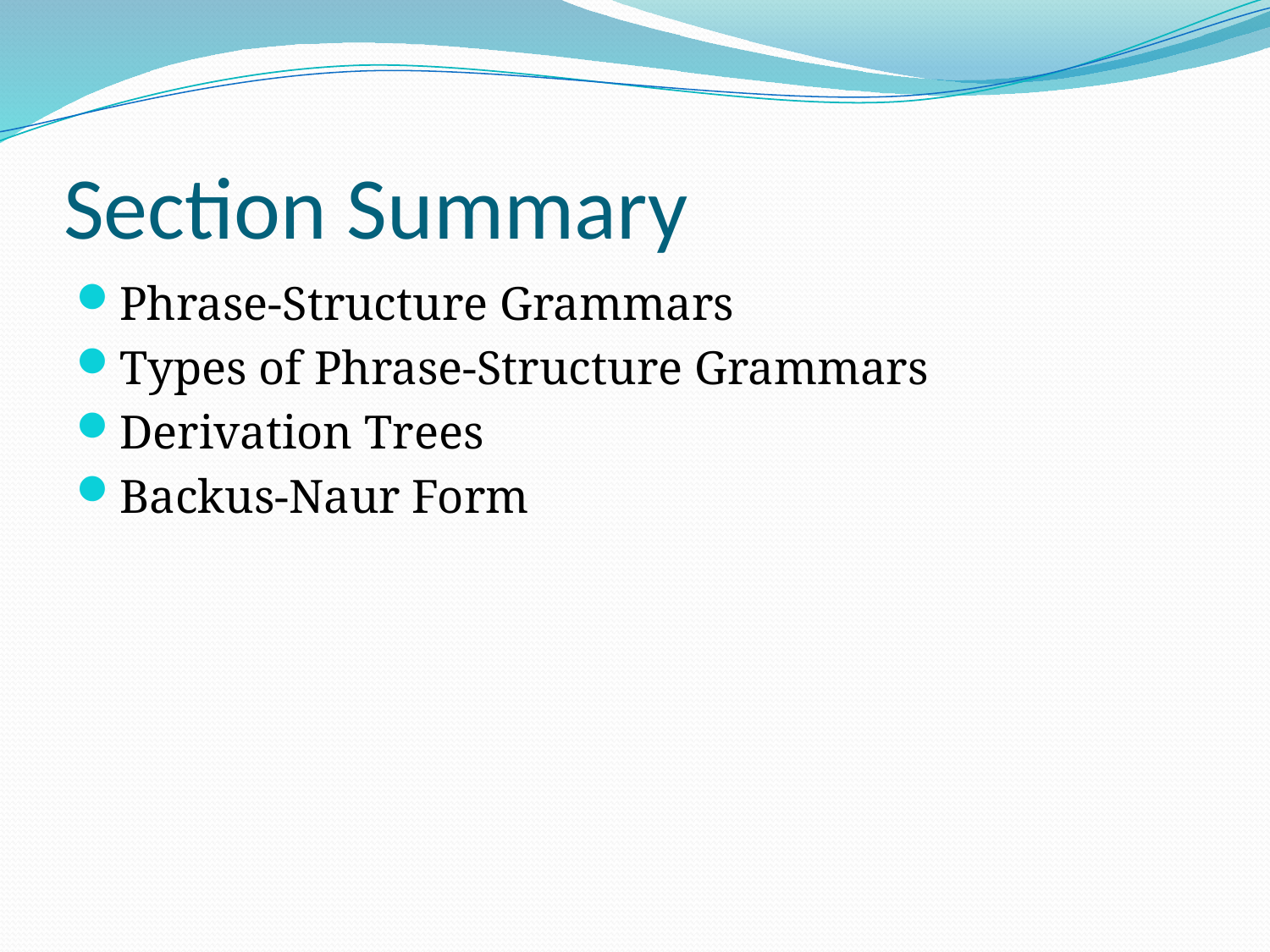

# Section Summary
Phrase-Structure Grammars
Types of Phrase-Structure Grammars
Derivation Trees
Backus-Naur Form